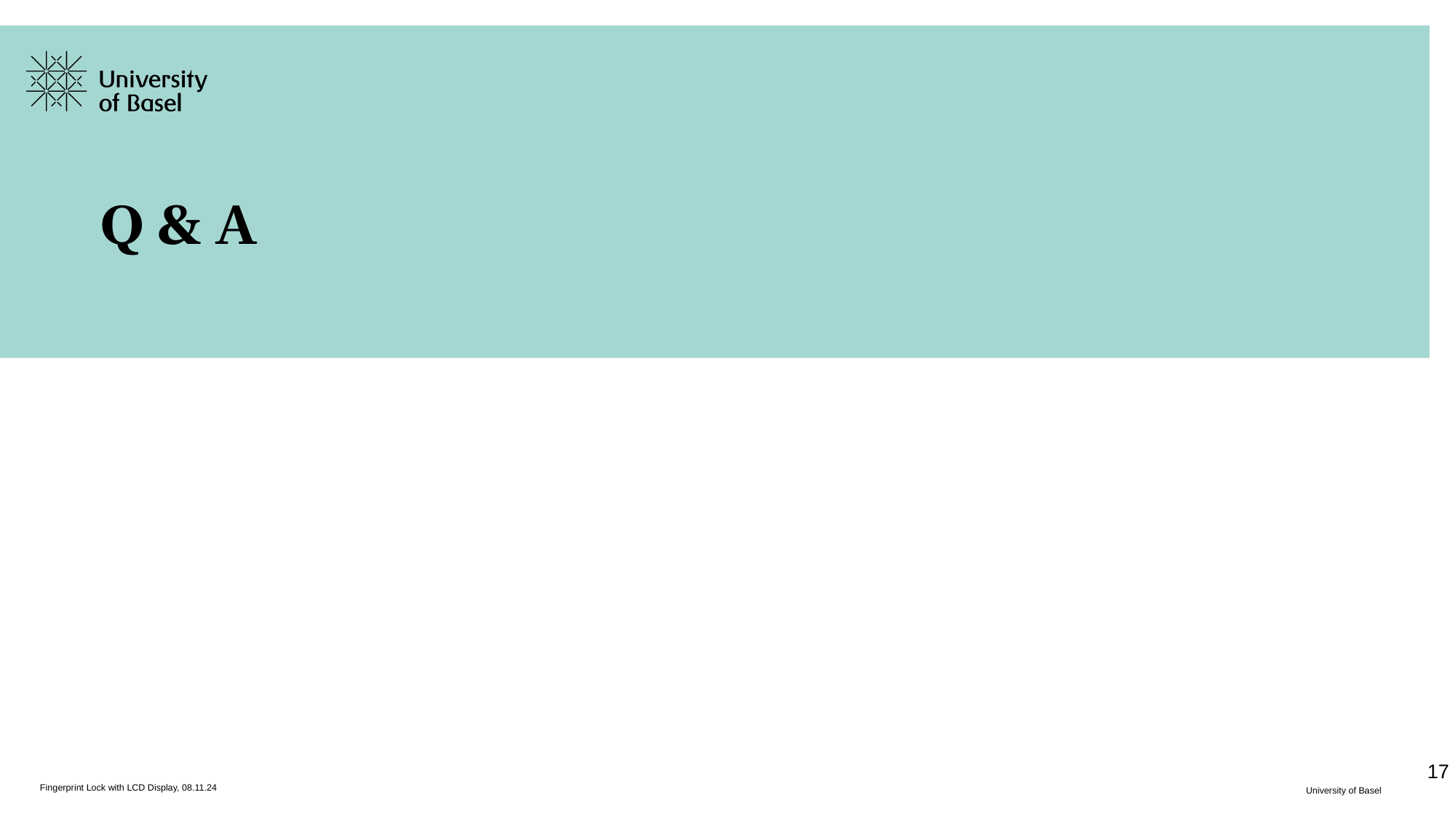

# Q & A

17
Fingerprint Lock with LCD Display, 08.11.24

University of Basel